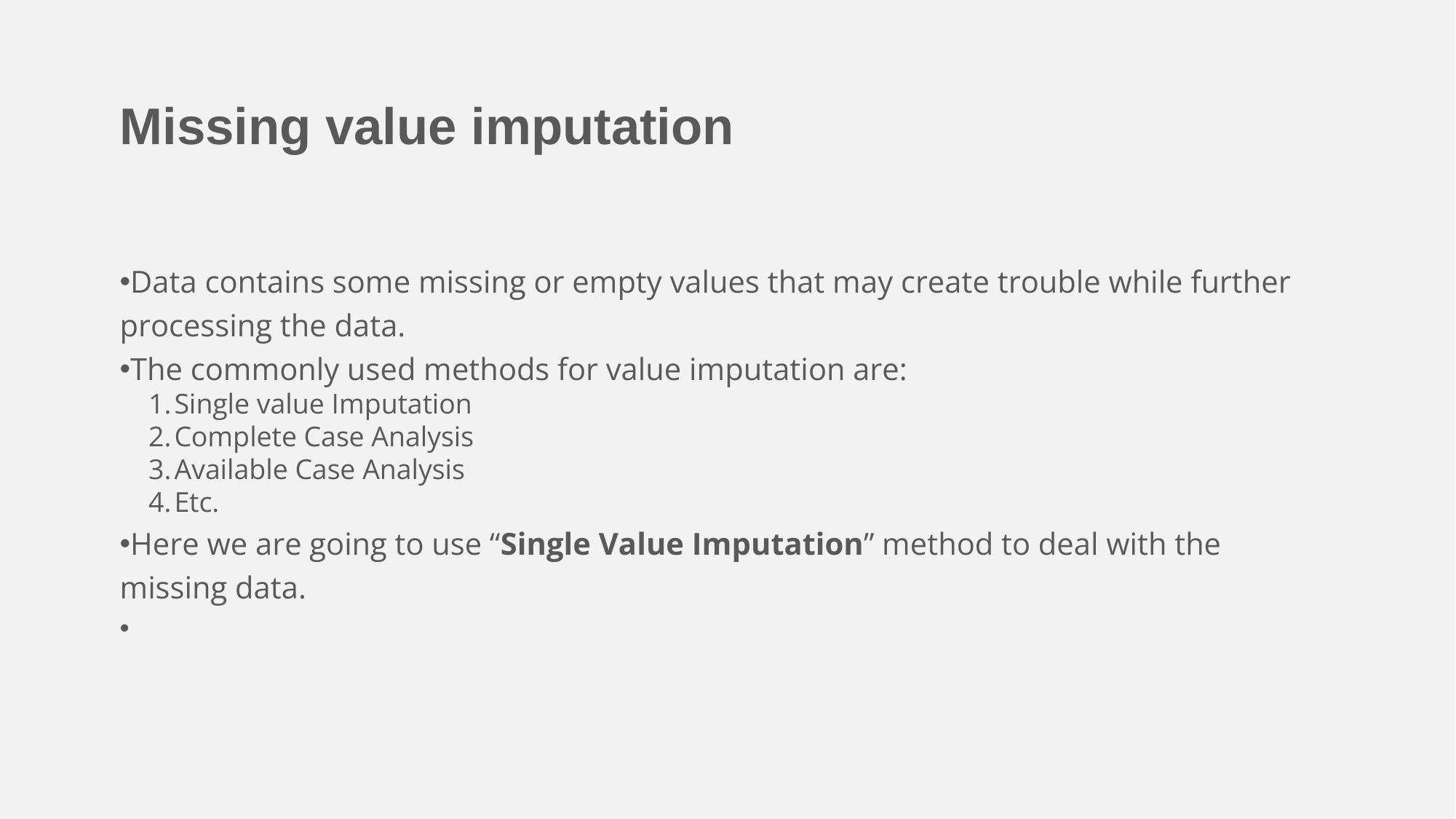

Missing value imputation

Data contains some missing or empty values that may create trouble while further processing the data.
The commonly used methods for value imputation are:
Single value Imputation
Complete Case Analysis
Available Case Analysis
Etc.
Here we are going to use “Single Value Imputation” method to deal with the missing data.